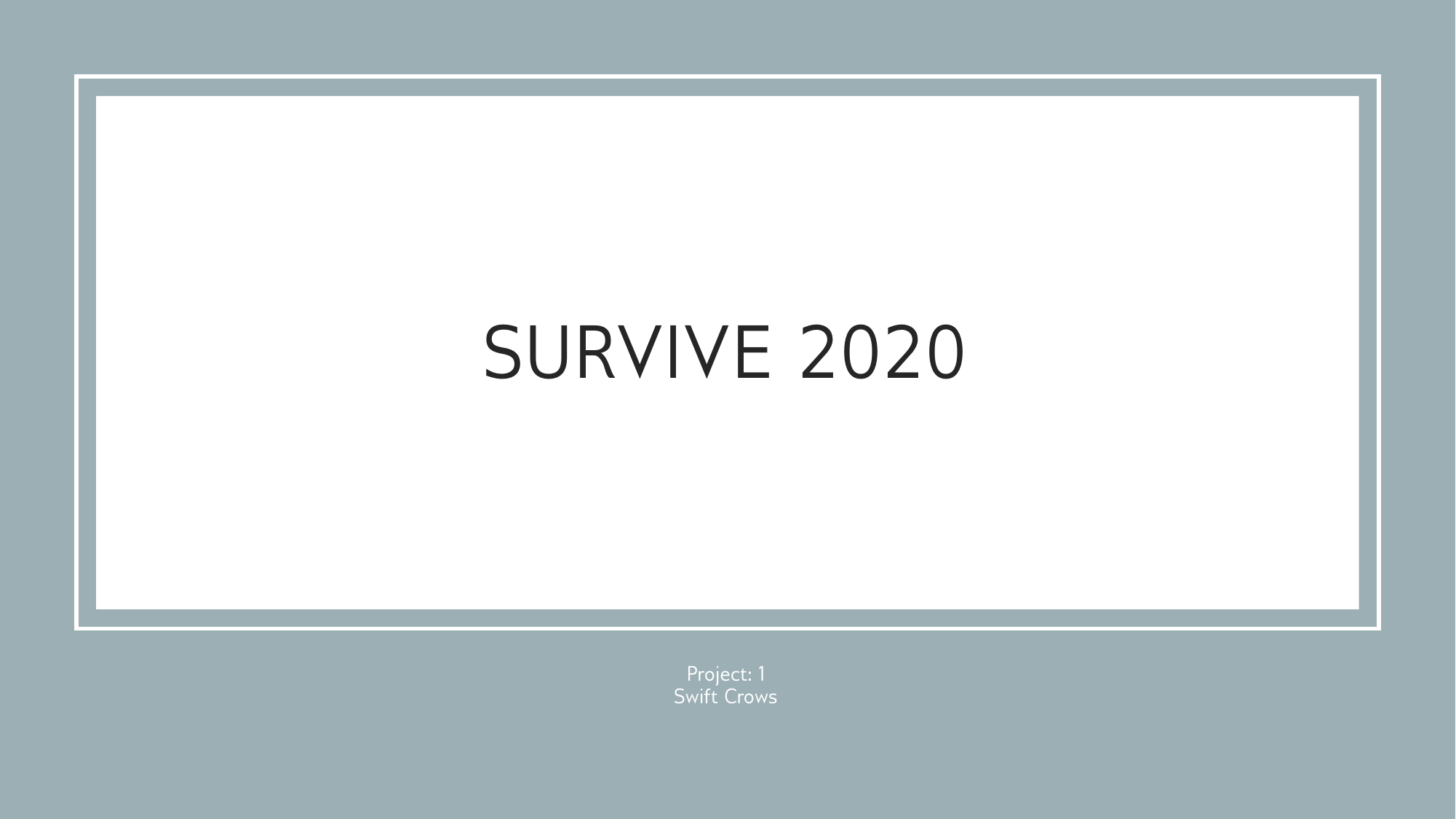

# Survive 2020
Project: 1
Swift Crows